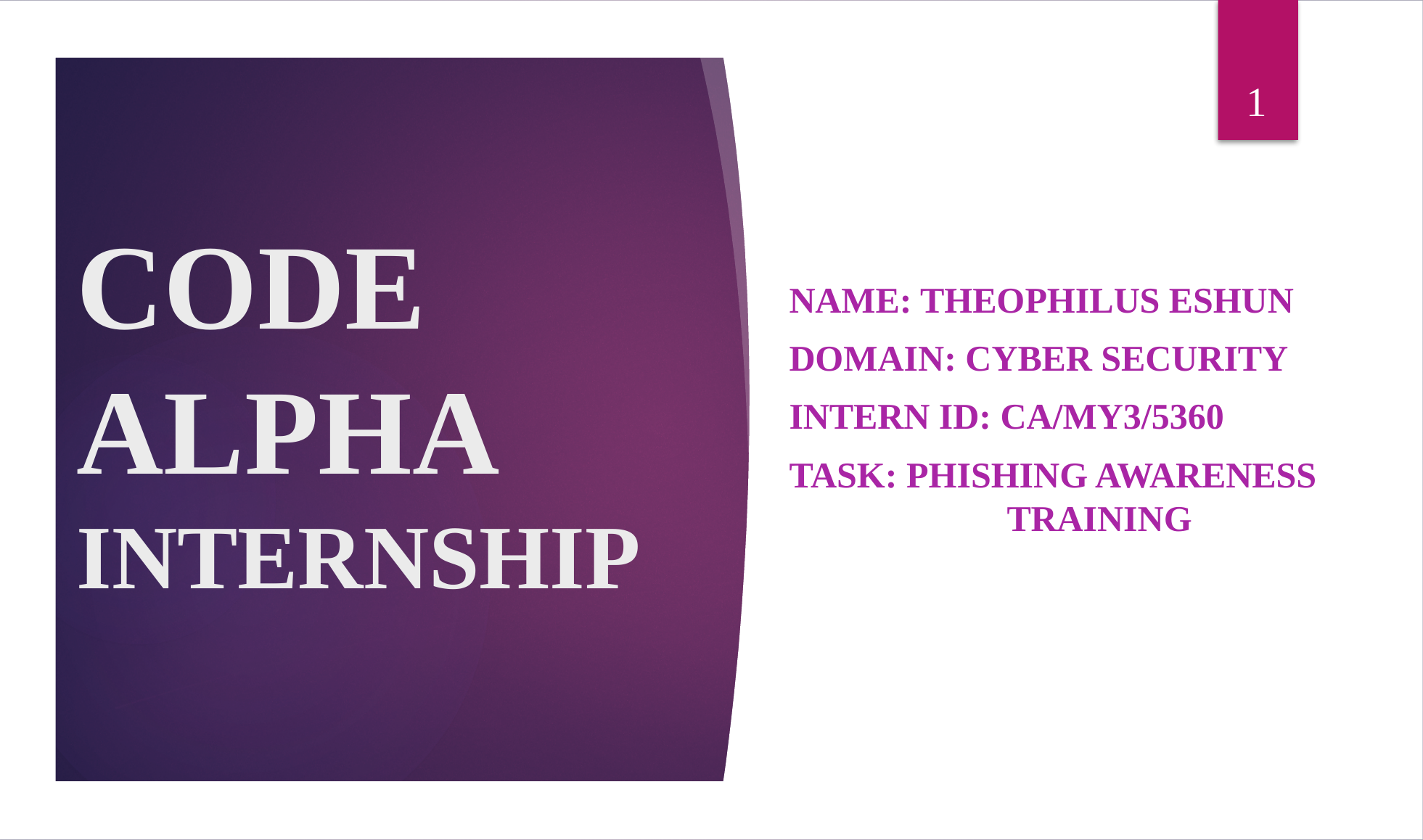

1
# CODE ALPHA INTERNSHIP
NAME: Theophilus Eshun
DOMAIN: Cyber security
Intern id: CA/MY3/5360
TASK: PHISHING AWARENESS 		TRAINING